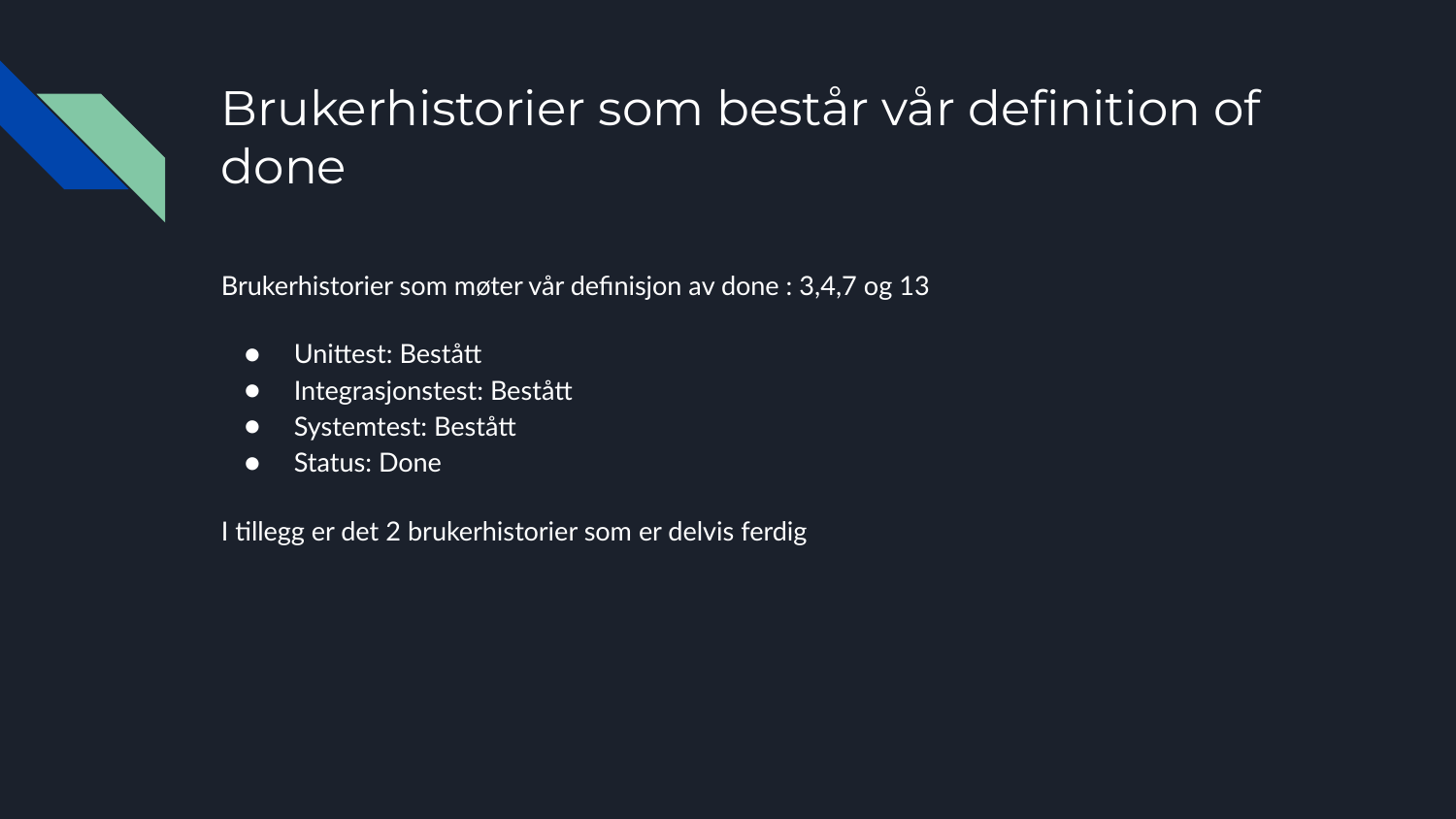

# Brukerhistorier som består vår definition of done
Brukerhistorier som møter vår definisjon av done : 3,4,7 og 13
Unittest: Bestått
Integrasjonstest: Bestått
Systemtest: Bestått
Status: Done
I tillegg er det 2 brukerhistorier som er delvis ferdig